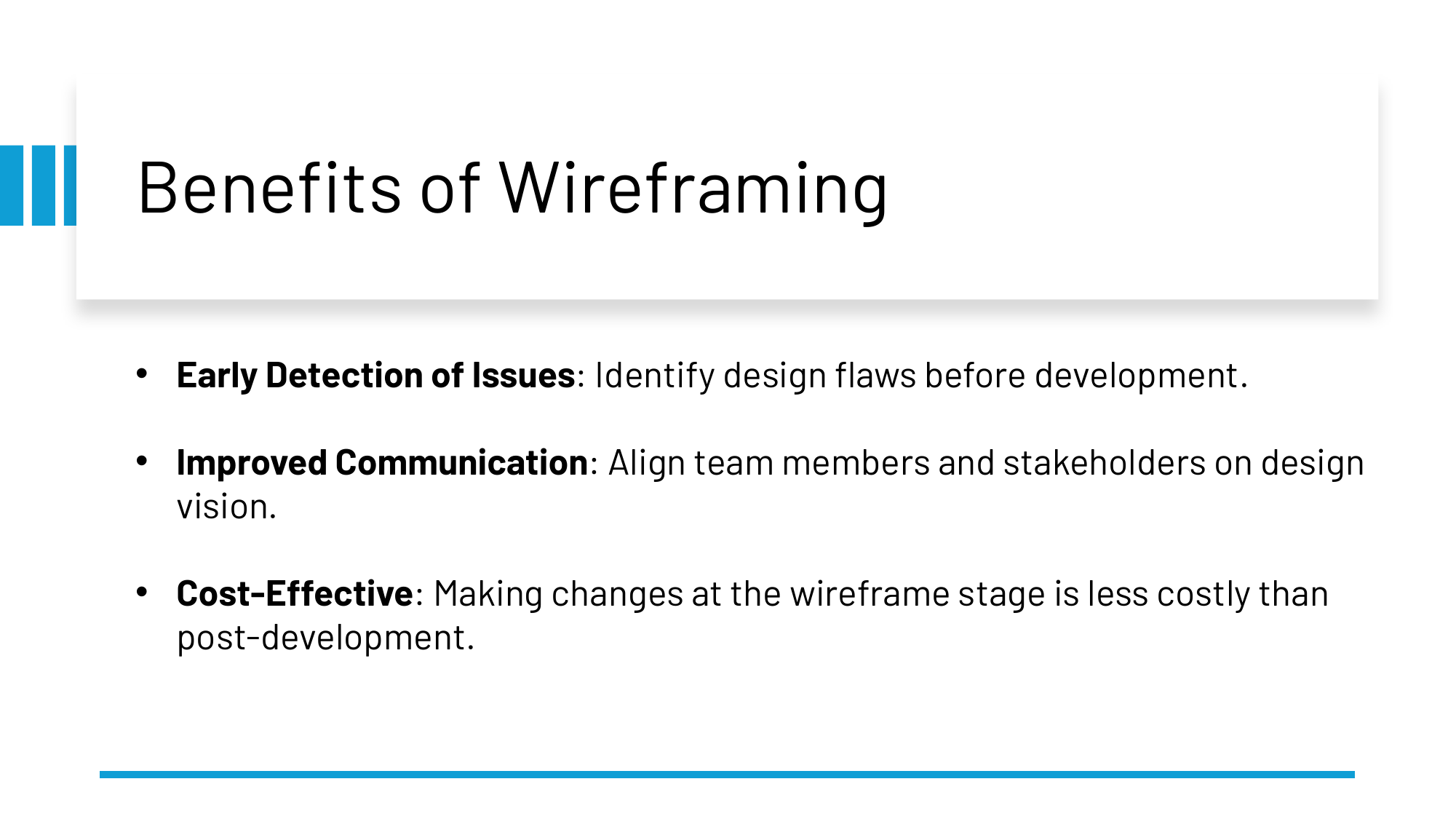

Iterate Frequently: Regularly refine based on feedback.

# Benefits of Wireframing

Early Detection of Issues: Identify design flaws before development.

Improved Communication: Align team members and stakeholders on design vision.

Cost-Effective: Making changes at the wireframe stage is less costly than post-development.